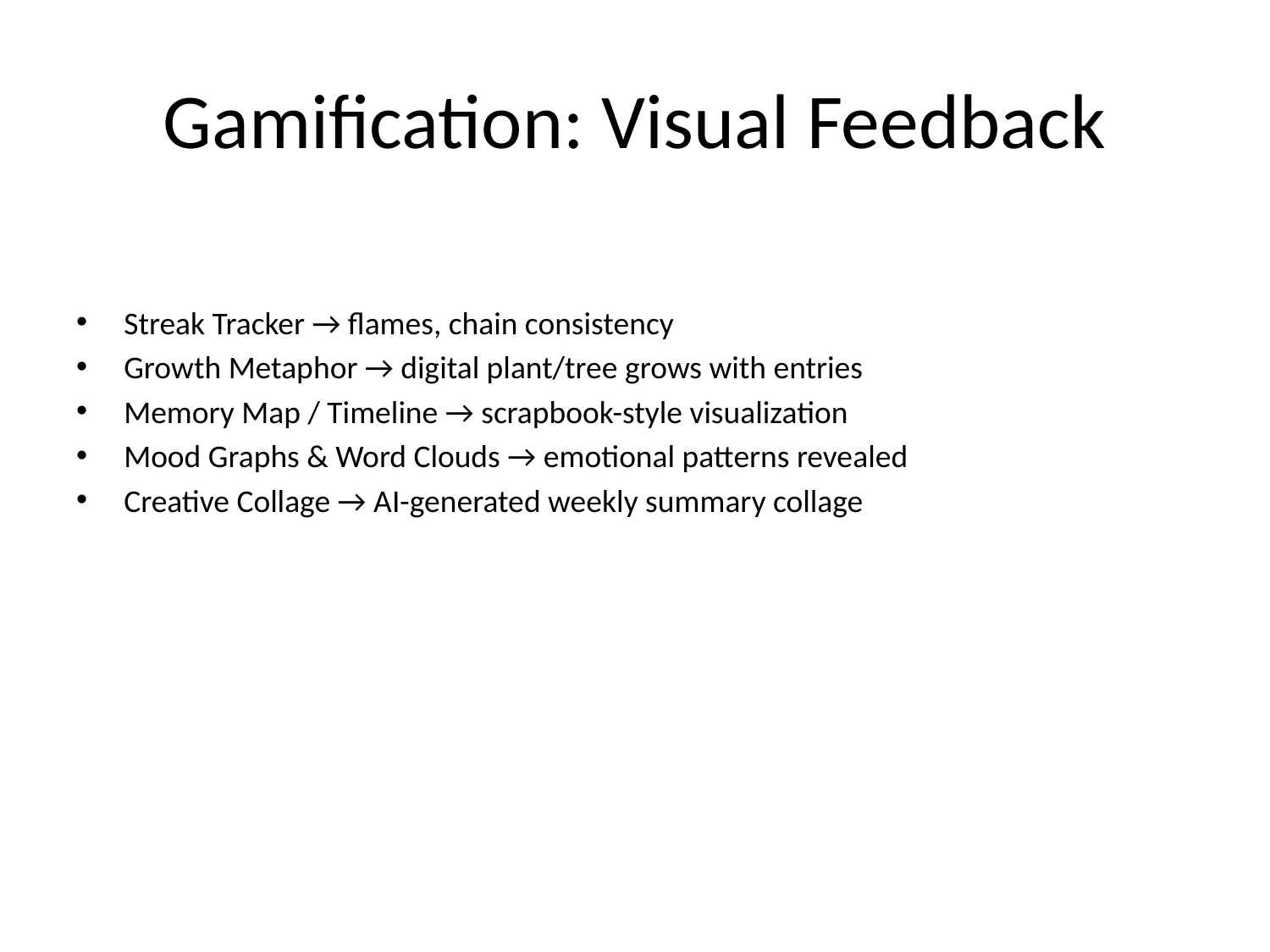

# Gamification: Visual Feedback

Streak Tracker → flames, chain consistency
Growth Metaphor → digital plant/tree grows with entries
Memory Map / Timeline → scrapbook-style visualization
Mood Graphs & Word Clouds → emotional patterns revealed
Creative Collage → AI-generated weekly summary collage